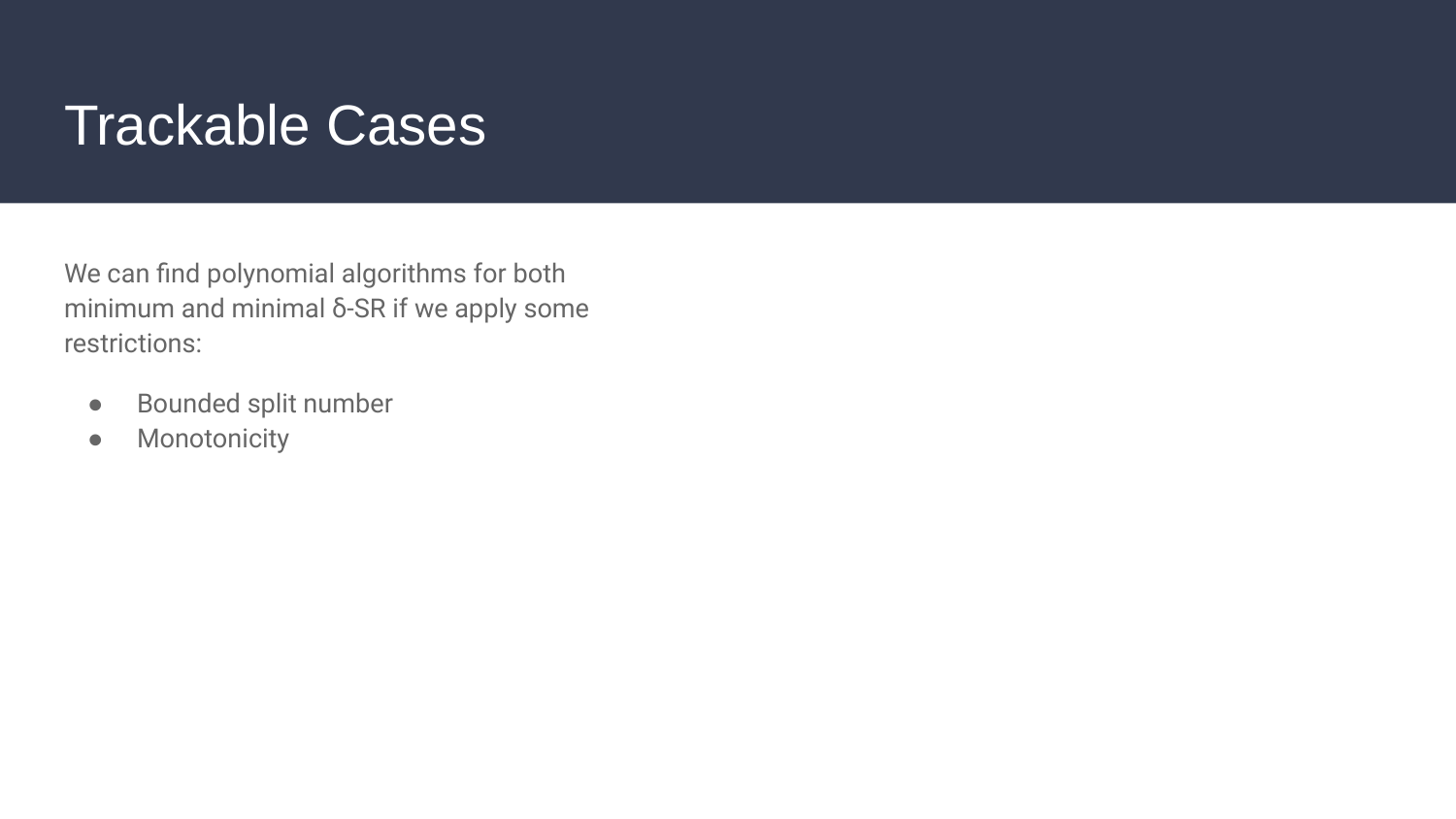

# Trackable Cases
We can find polynomial algorithms for both minimum and minimal δ-SR if we apply some restrictions:
Bounded split number
Monotonicity